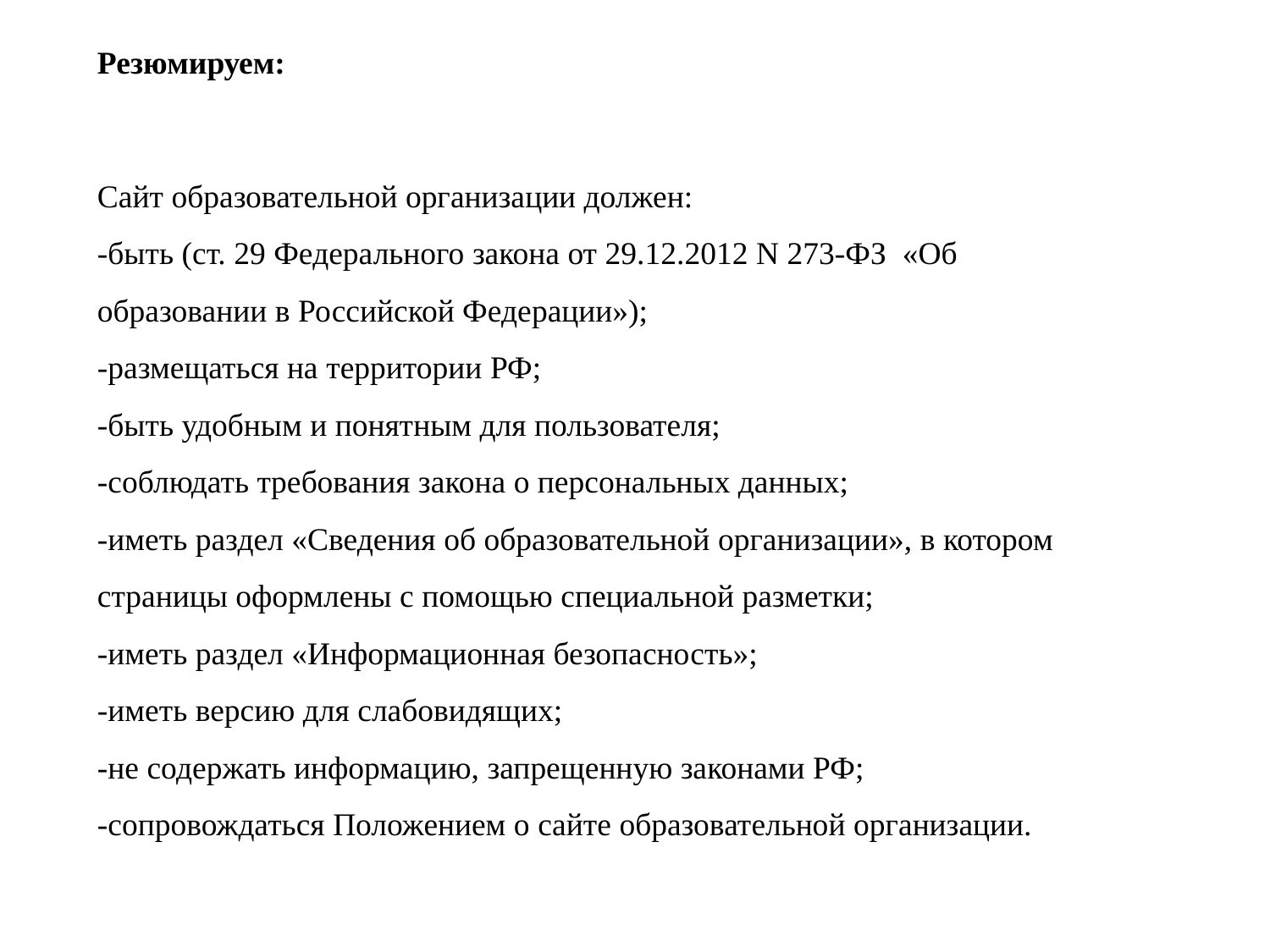

Резюмируем:

Сайт образовательной организации должен:
-быть (ст. 29 Федерального закона от 29.12.2012 N 273-ФЗ  «Об образовании в Российской Федерации»);
-размещаться на территории РФ;
-быть удобным и понятным для пользователя;
-соблюдать требования закона о персональных данных;
-иметь раздел «Сведения об образовательной организации», в котором страницы оформлены с помощью специальной разметки;
-иметь раздел «Информационная безопасность»;
-иметь версию для слабовидящих;
-не содержать информацию, запрещенную законами РФ;
-сопровождаться Положением о сайте образовательной организации.